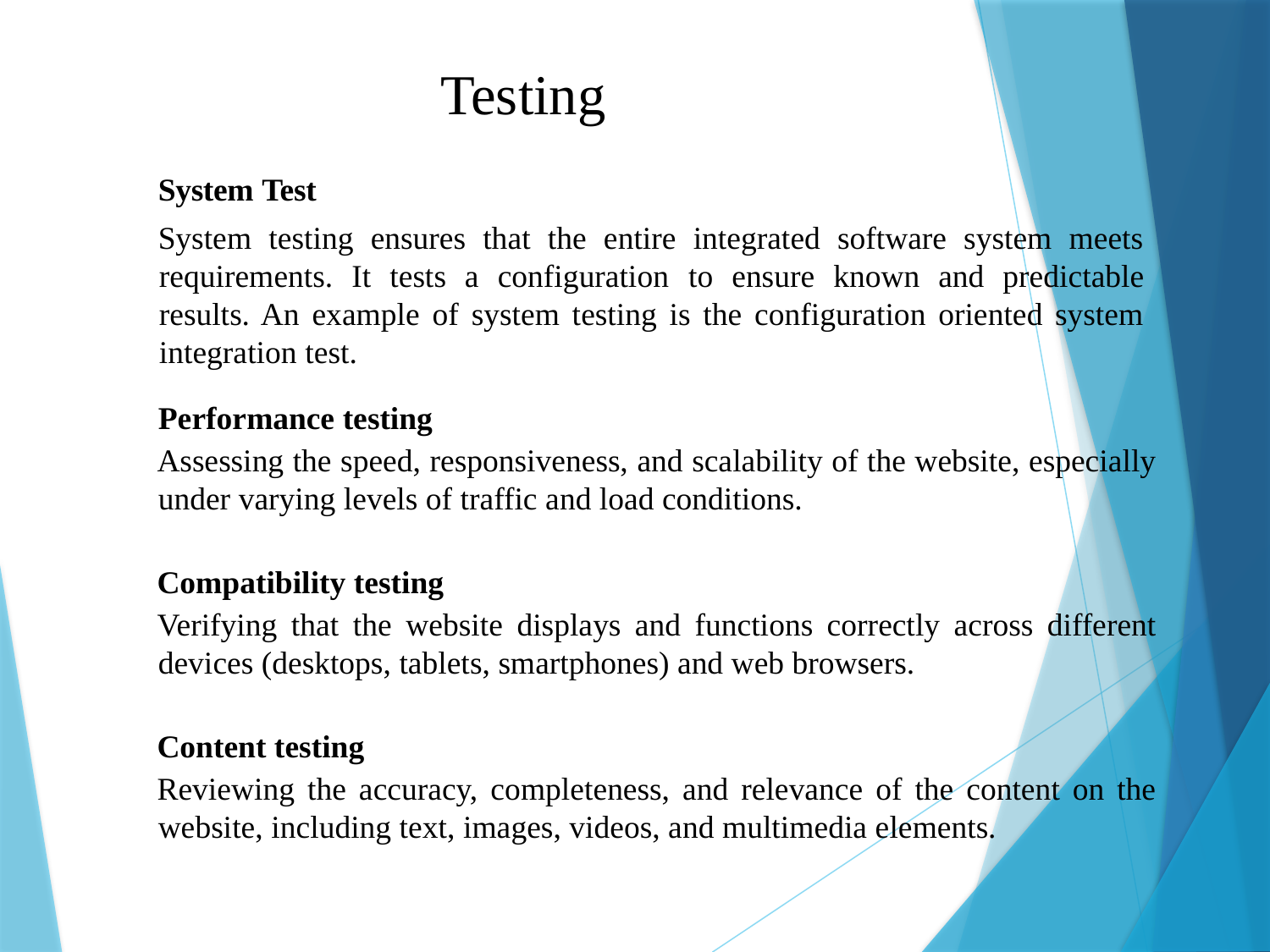

Testing
System Test
System testing ensures that the entire integrated software system meets requirements. It tests a configuration to ensure known and predictable results. An example of system testing is the configuration oriented system integration test.
Performance testing
Assessing the speed, responsiveness, and scalability of the website, especially under varying levels of traffic and load conditions.

Compatibility testing
Verifying that the website displays and functions correctly across different devices (desktops, tablets, smartphones) and web browsers.

Content testing
Reviewing the accuracy, completeness, and relevance of the content on the website, including text, images, videos, and multimedia elements.